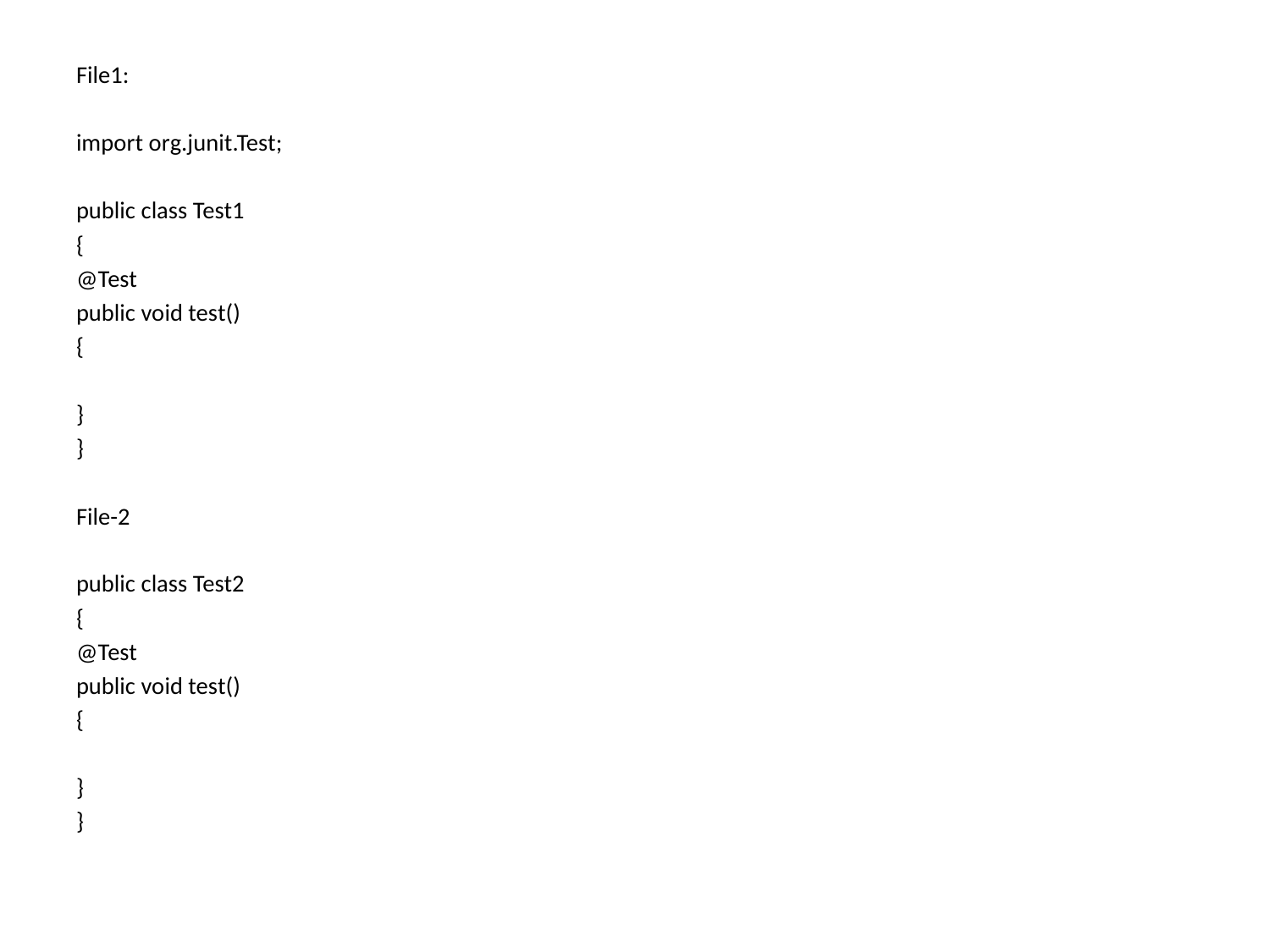

File1:

import org.junit.Test;

public class Test1
{
@Test
public void test()
{

}
}

File-2

public class Test2
{
@Test
public void test()
{

}
}